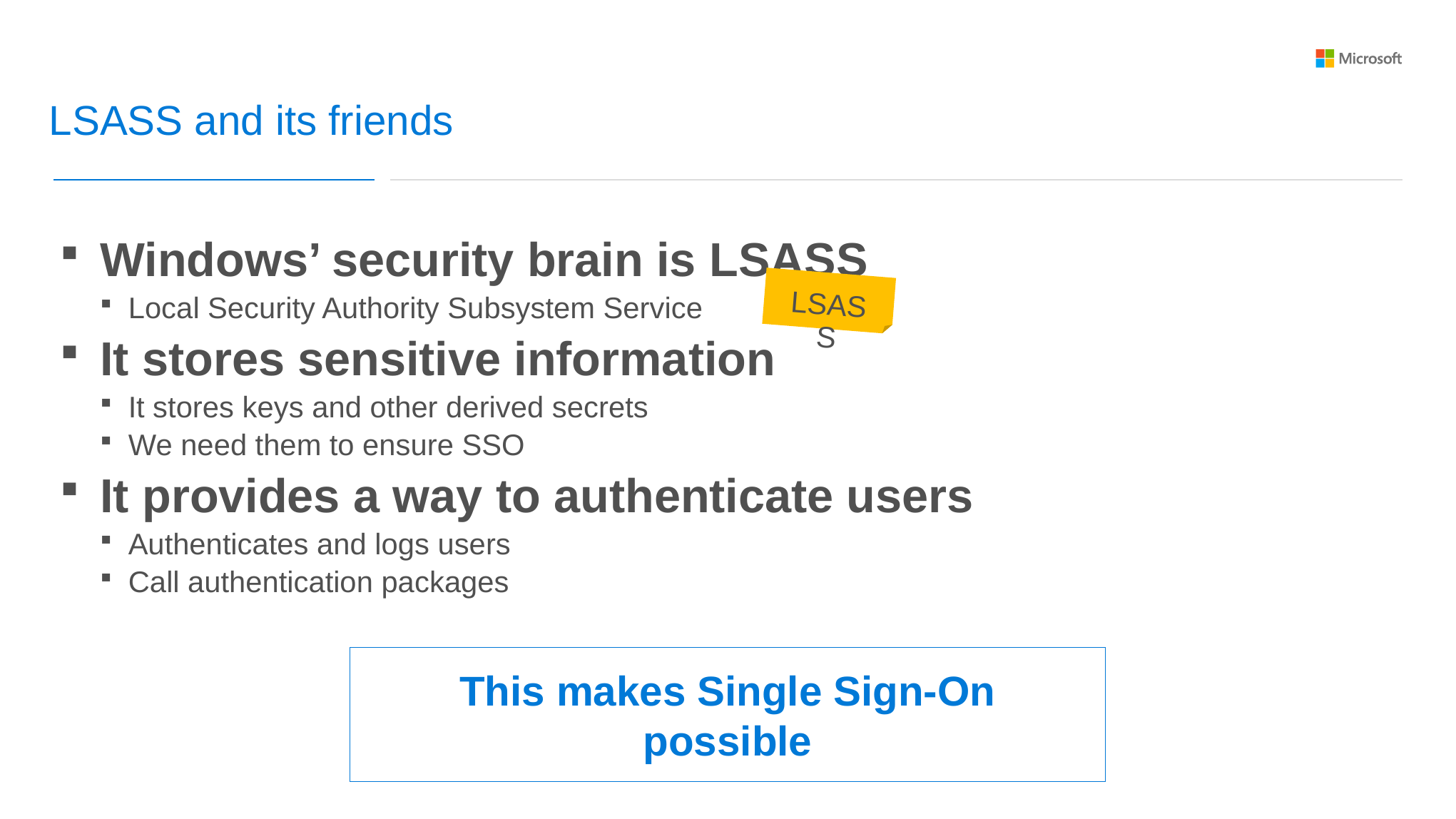

LSASS and its friends
Windows’ security brain is LSASS
Local Security Authority Subsystem Service
It stores sensitive information
It stores keys and other derived secrets
We need them to ensure SSO
It provides a way to authenticate users
Authenticates and logs users
Call authentication packages
LSASS
This makes Single Sign-On possible